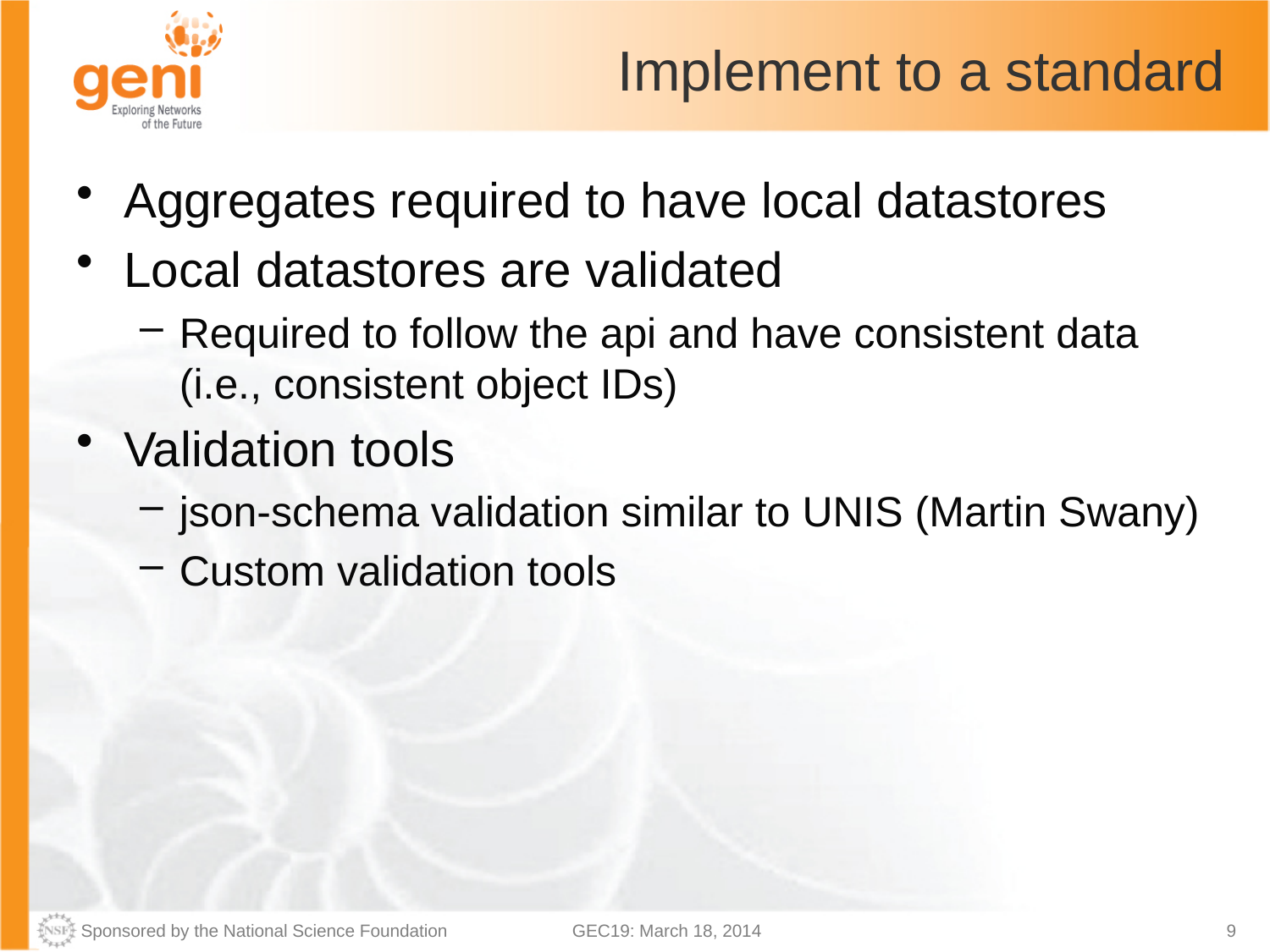

# Implement to a standard
Aggregates required to have local datastores
Local datastores are validated
Required to follow the api and have consistent data (i.e., consistent object IDs)
Validation tools
json-schema validation similar to UNIS (Martin Swany)
Custom validation tools